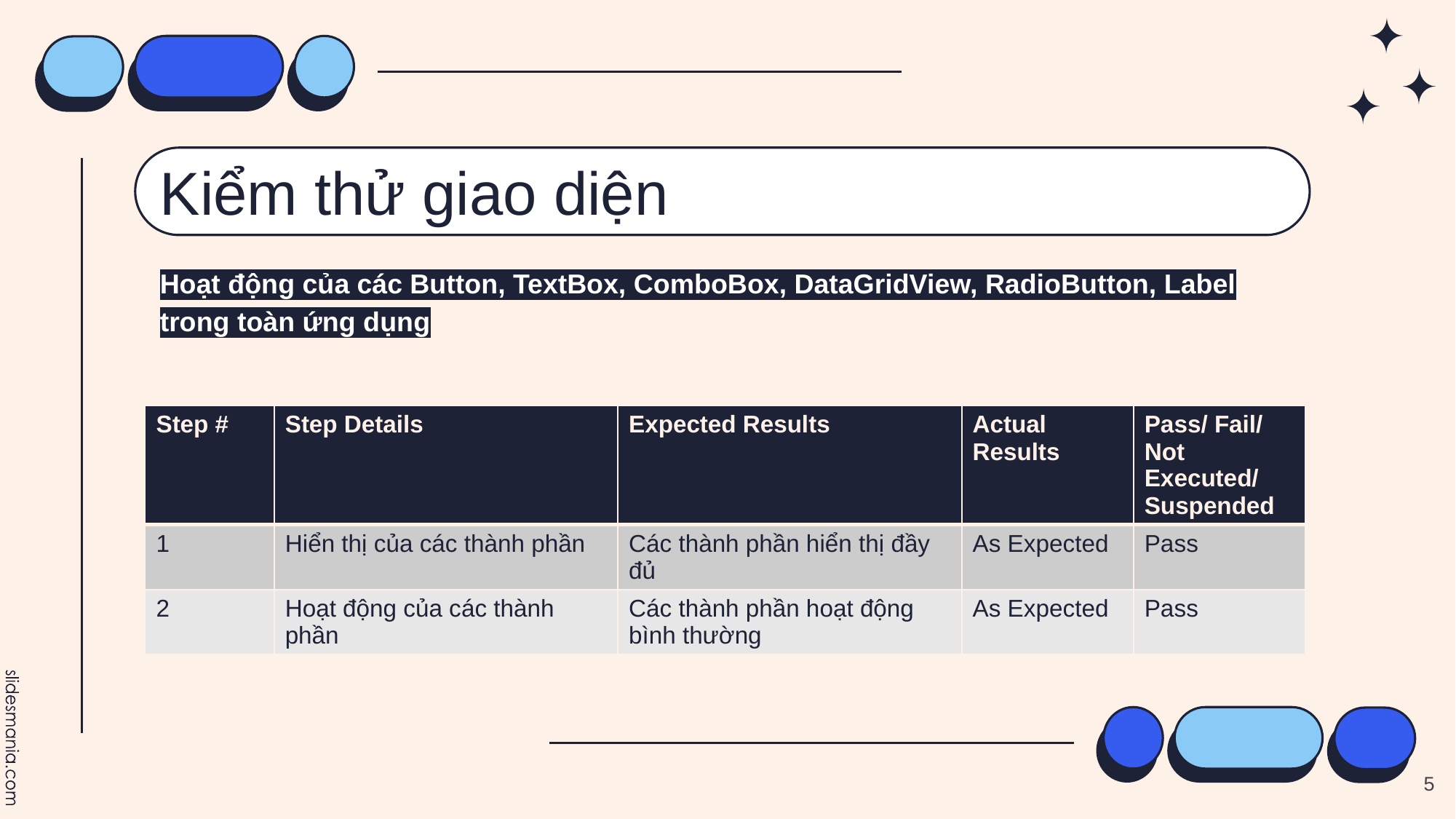

# Kiểm thử giao diện
Hoạt động của các Button, TextBox, ComboBox, DataGridView, RadioButton, Label trong toàn ứng dụng
| Step # | Step Details | Expected Results | Actual Results | Pass/ Fail/ Not Executed/ Suspended |
| --- | --- | --- | --- | --- |
| 1 | Hiển thị của các thành phần | Các thành phần hiển thị đầy đủ | As Expected | Pass |
| 2 | Hoạt động của các thành phần | Các thành phần hoạt động bình thường | As Expected | Pass |
5